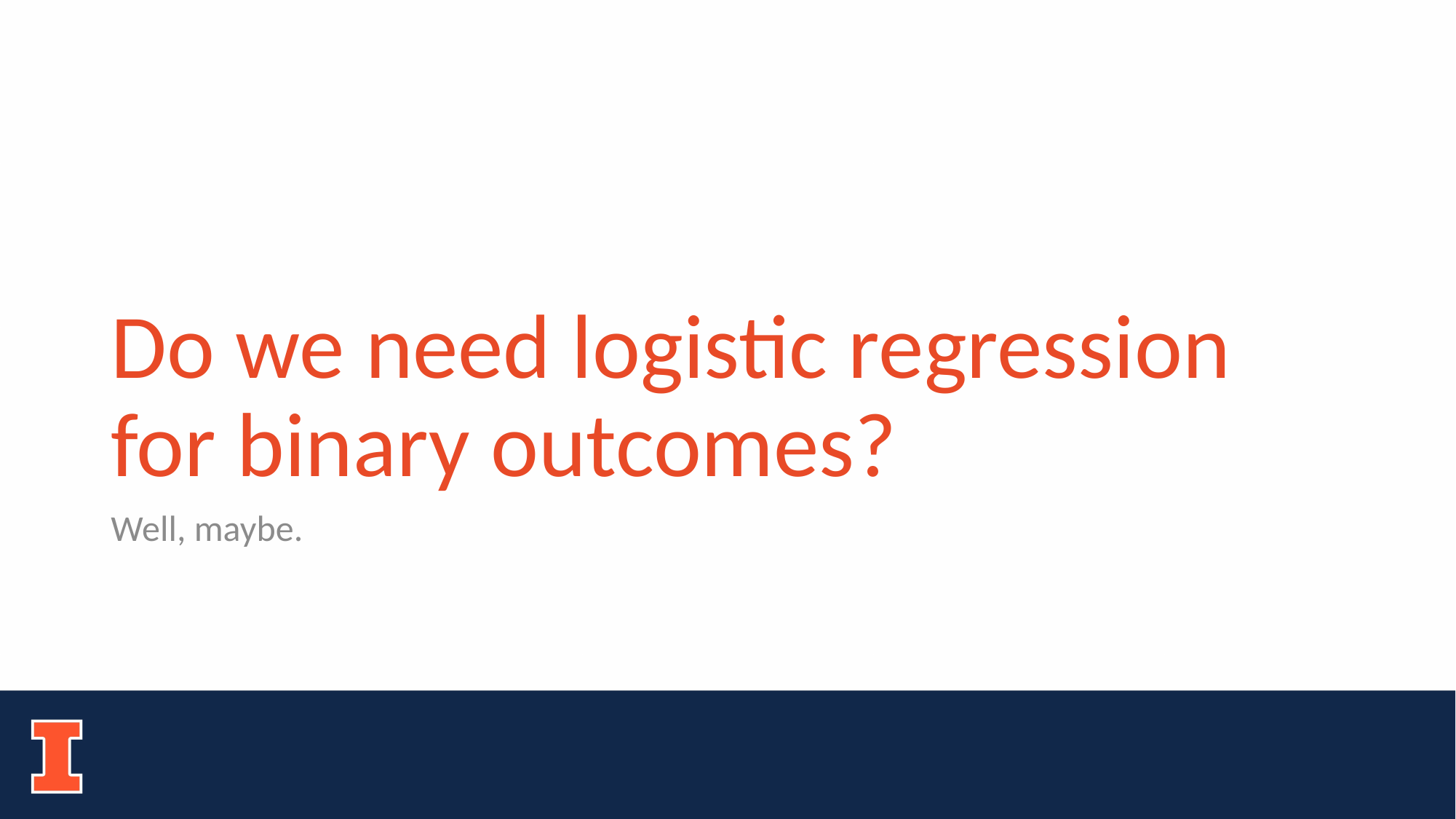

# Do we need logistic regression for binary outcomes?
Well, maybe.